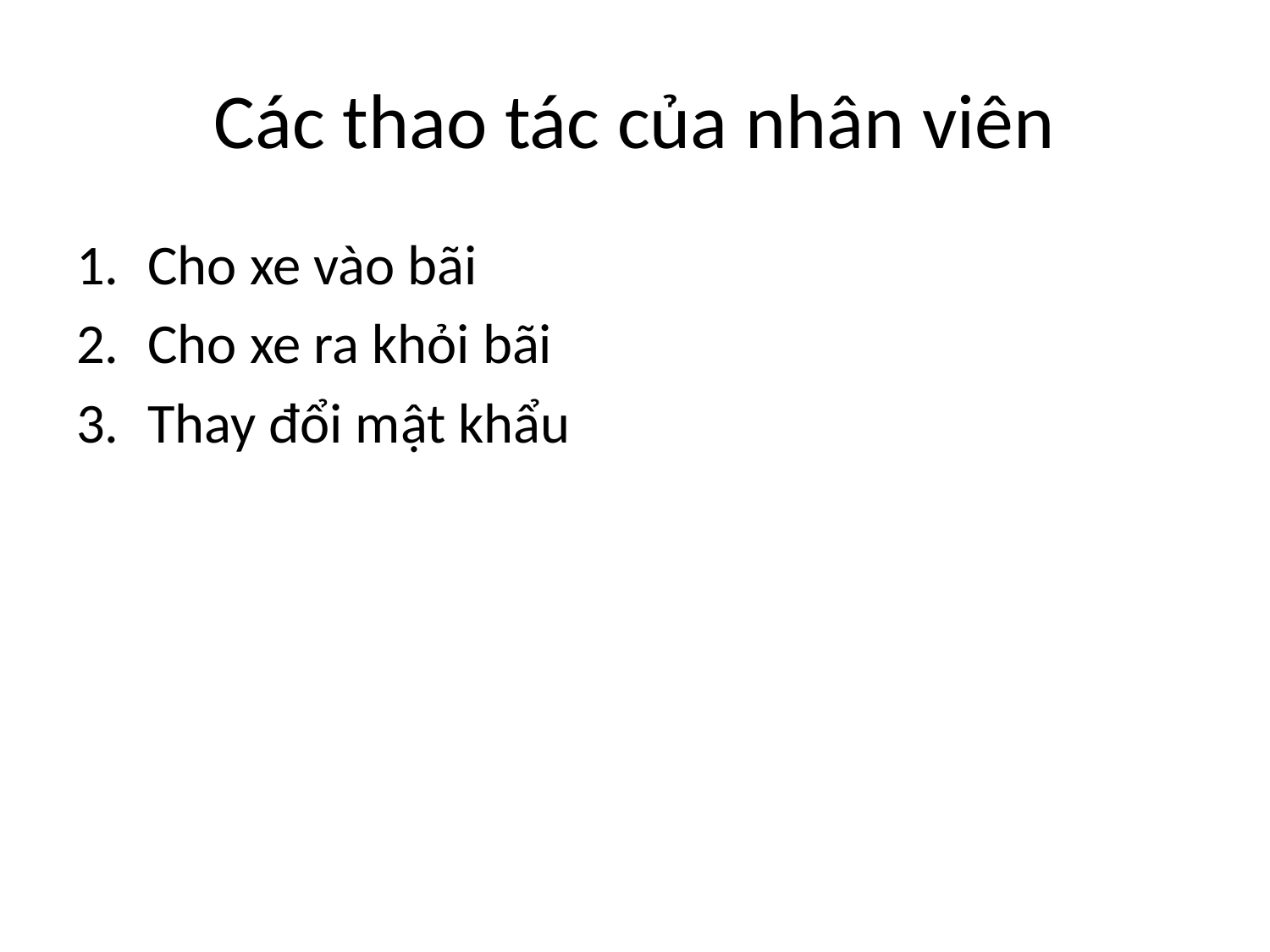

# Các thao tác của nhân viên
Cho xe vào bãi
Cho xe ra khỏi bãi
Thay đổi mật khẩu